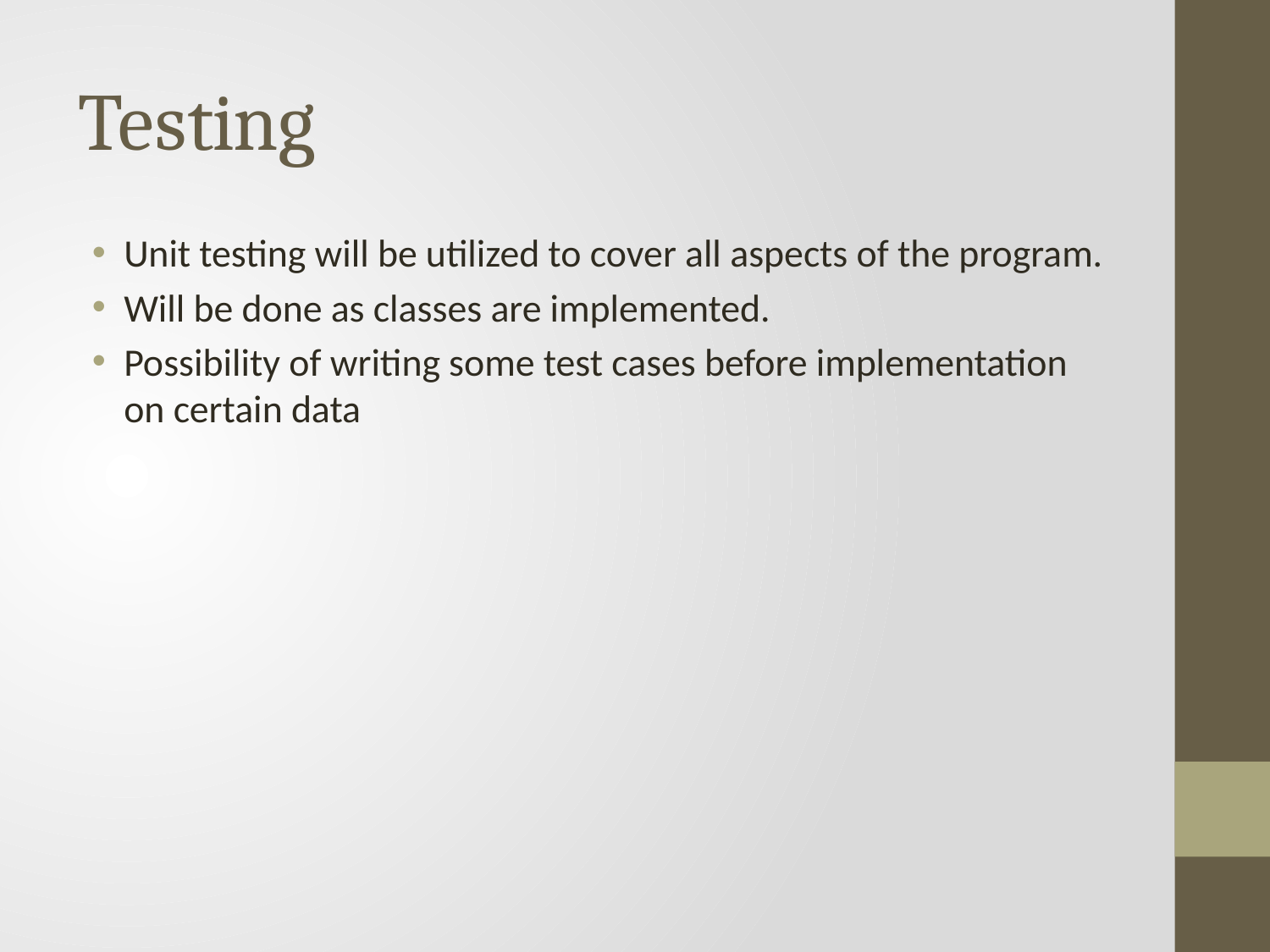

# Testing
Unit testing will be utilized to cover all aspects of the program.
Will be done as classes are implemented.
Possibility of writing some test cases before implementation on certain data